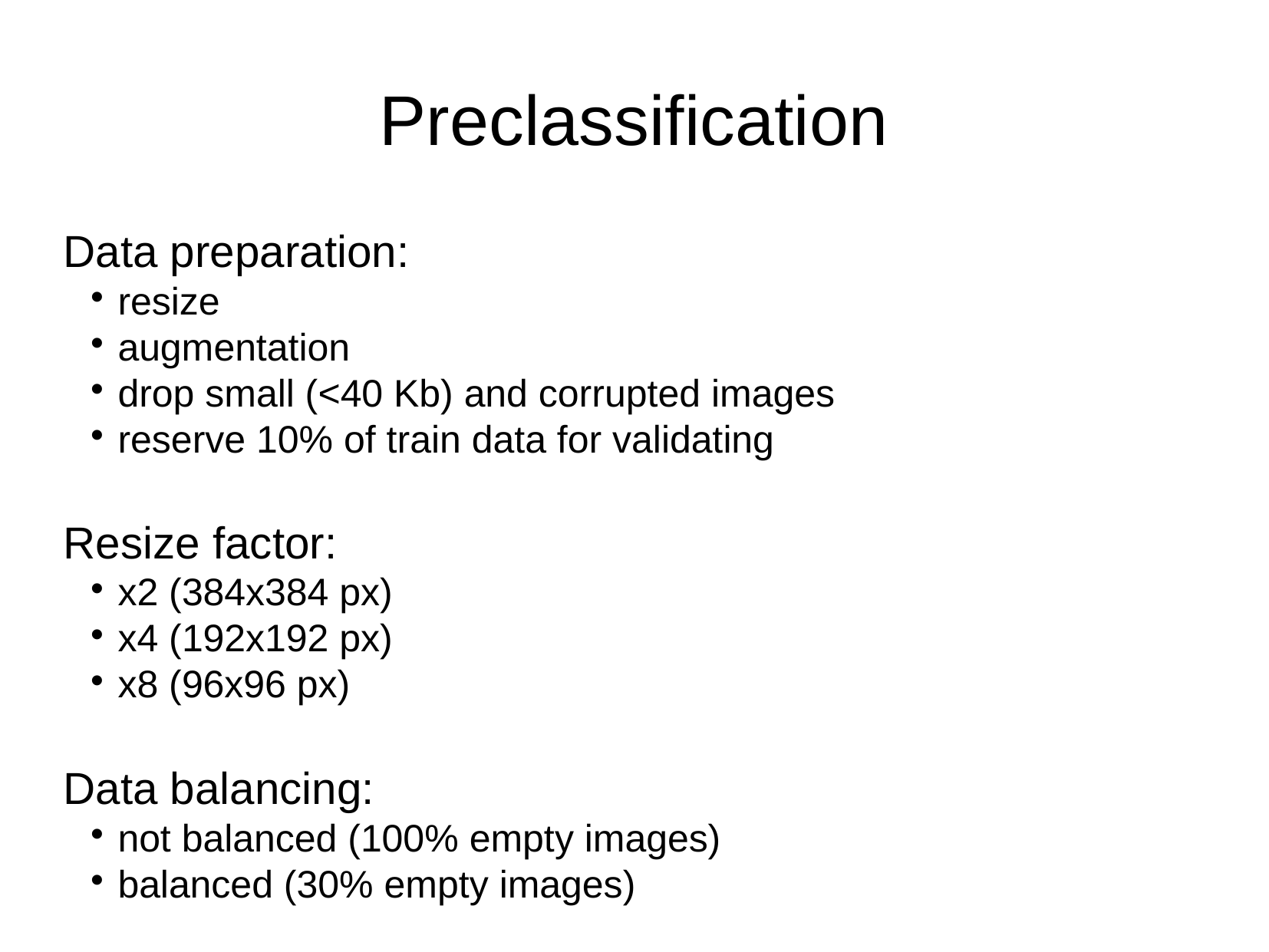

Preclassification
Data preparation:
resize
augmentation
drop small (<40 Kb) and corrupted images
reserve 10% of train data for validating

Resize factor:
x2 (384x384 px)
x4 (192x192 px)
x8 (96x96 px)

Data balancing:
not balanced (100% empty images)
balanced (30% empty images)